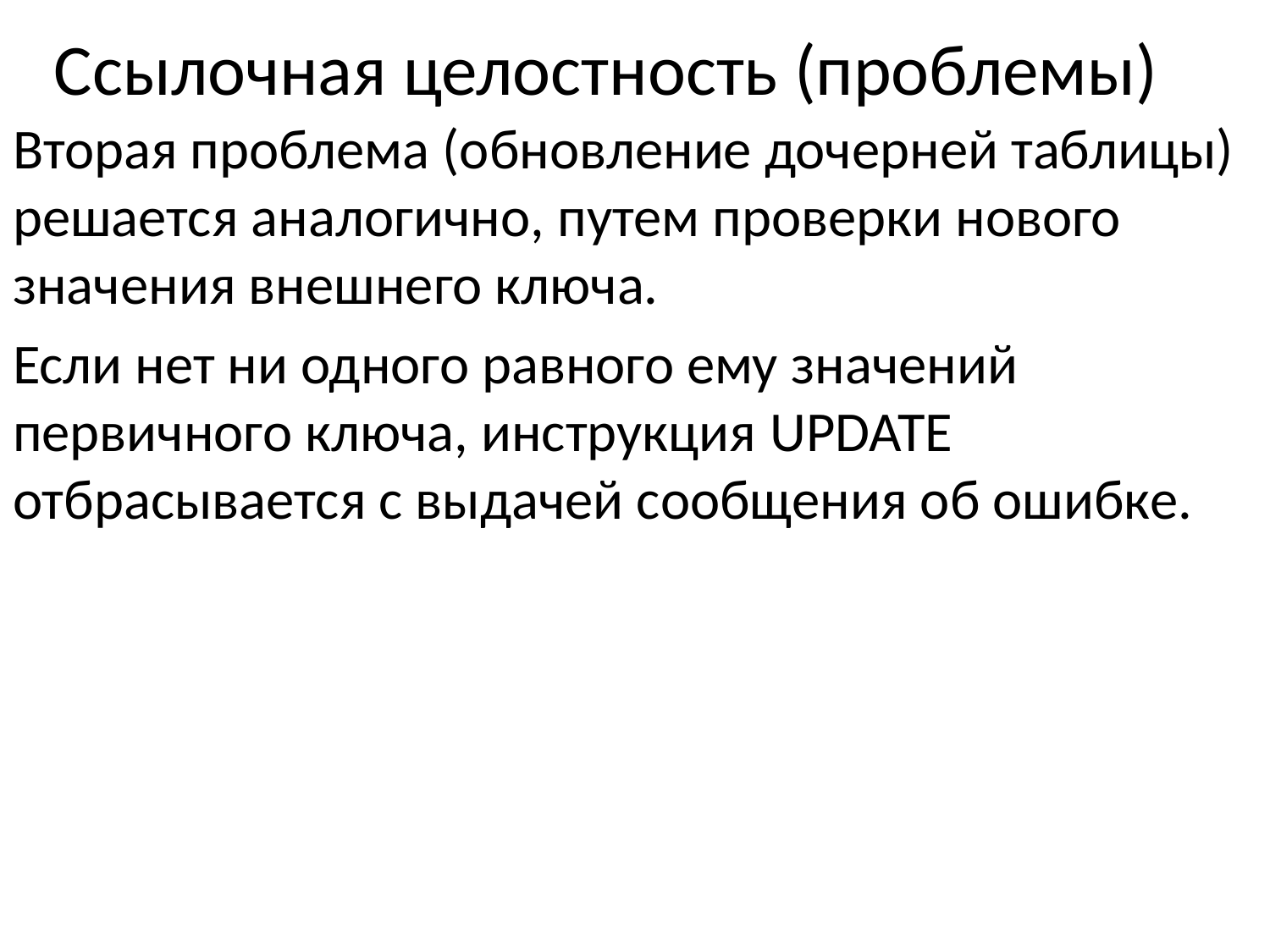

# Ссылочная целостность (проблемы)
Вторая проблема (обновление дочерней таблицы) решается аналогично, путем проверки нового значения внешнего ключа.
Если нет ни одного равного ему значений первичного ключа, инструкция UPDATE отбрасывается с выдачей сообщения об ошибке.